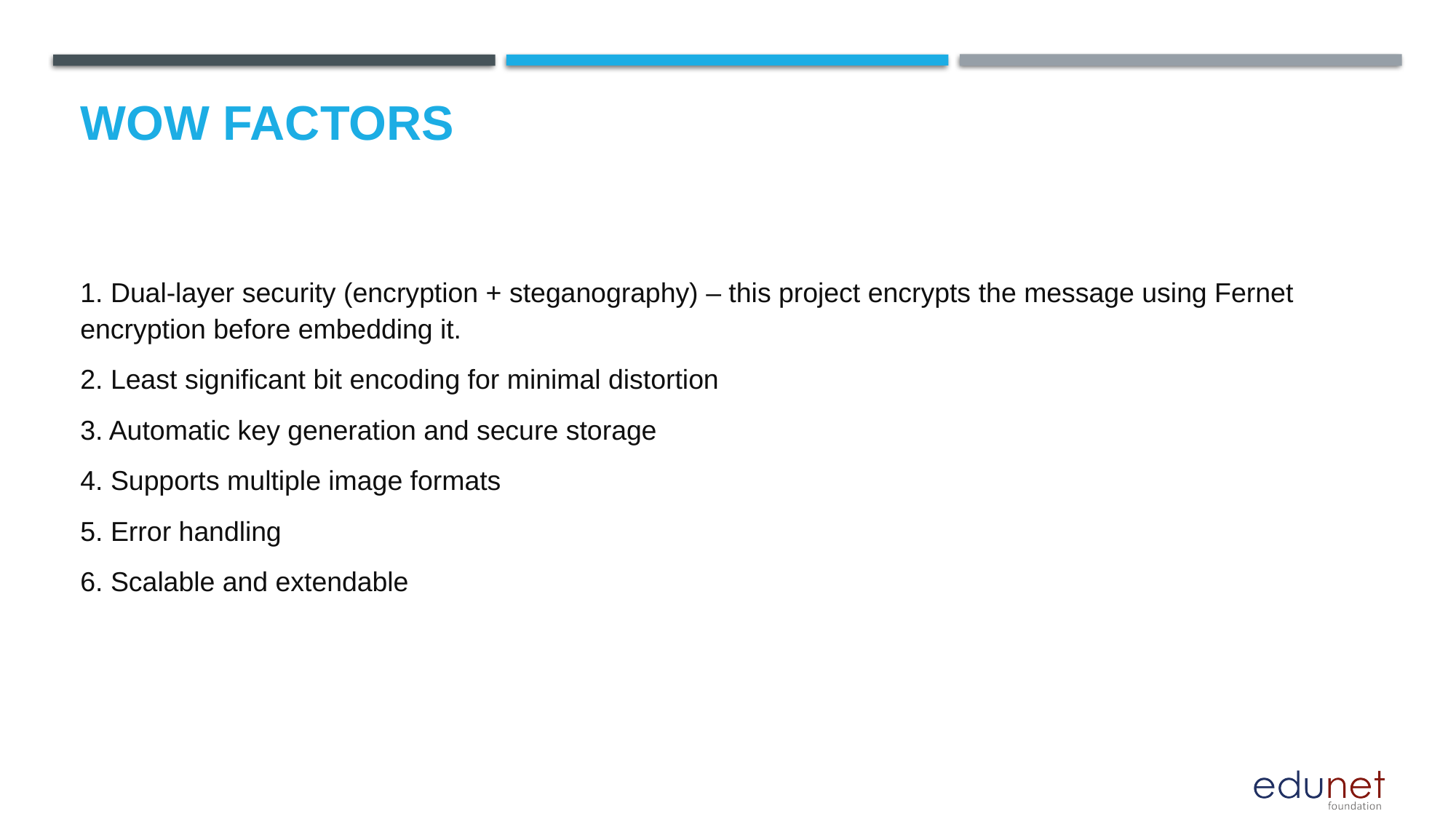

# Wow factors
1. Dual-layer security (encryption + steganography) – this project encrypts the message using Fernet encryption before embedding it.
2. Least significant bit encoding for minimal distortion
3. Automatic key generation and secure storage
4. Supports multiple image formats
5. Error handling
6. Scalable and extendable